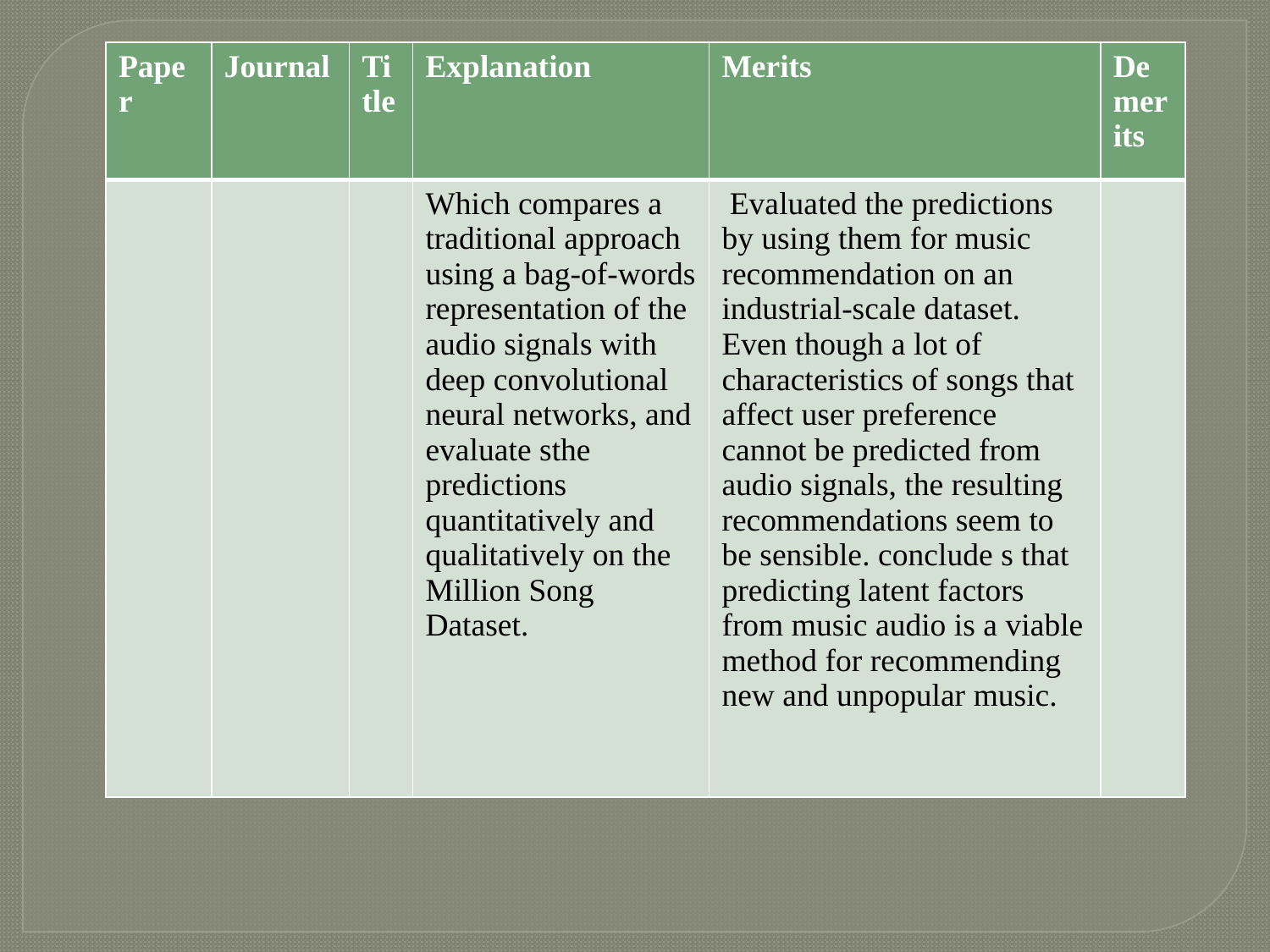

| Paper | Journal | Title | Explanation | Merits | Demerits |
| --- | --- | --- | --- | --- | --- |
|  |  |  | Which compares a traditional approach using a bag-of-words representation of the audio signals with deep convolutional neural networks, and evaluate sthe predictions quantitatively and qualitatively on the Million Song Dataset. | Evaluated the predictions by using them for music recommendation on an industrial-scale dataset. Even though a lot of characteristics of songs that affect user preference cannot be predicted from audio signals, the resulting recommendations seem to be sensible. conclude s that predicting latent factors from music audio is a viable method for recommending new and unpopular music. |  |